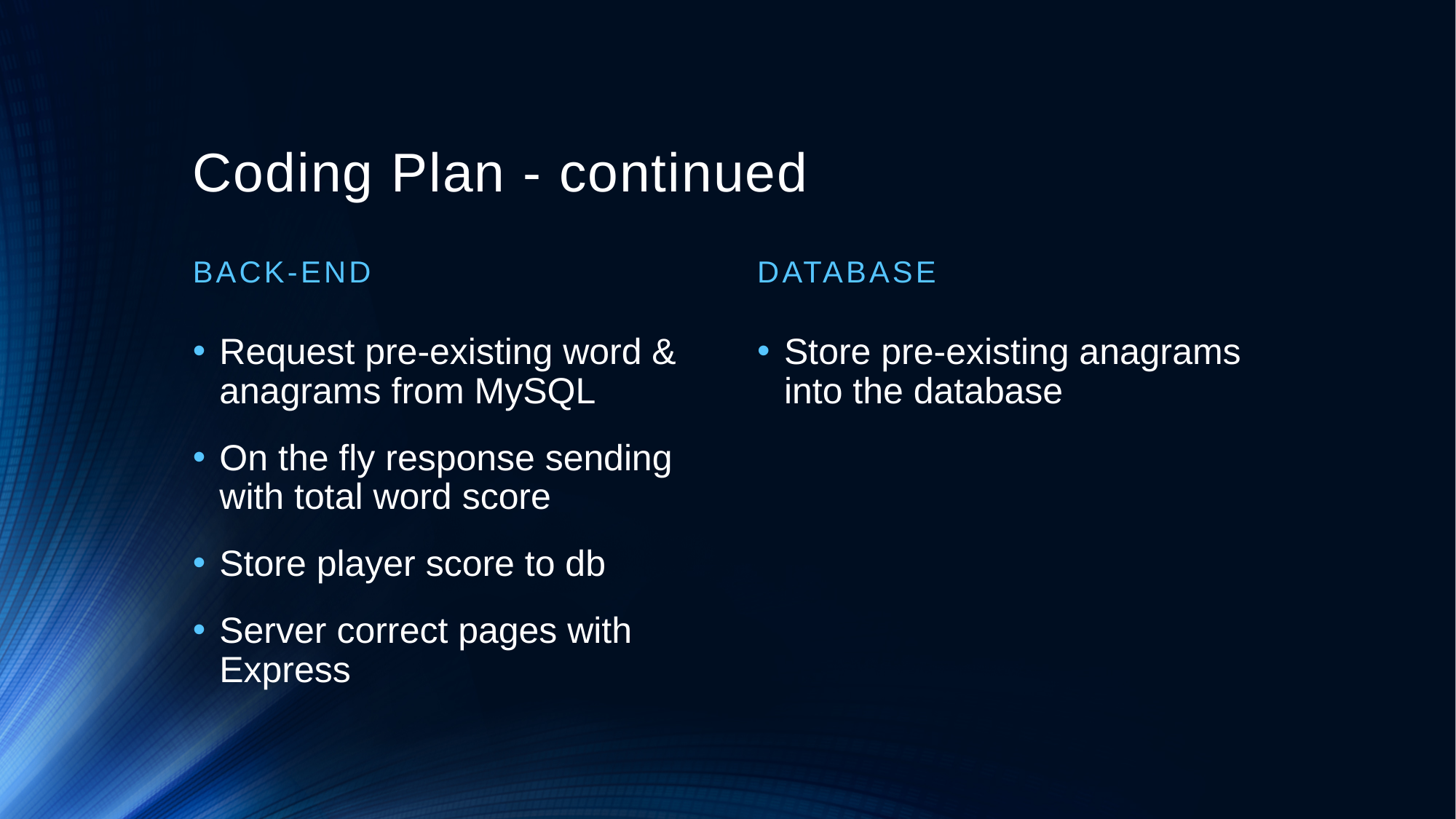

# Coding Plan - continued
Back-end
Database
Request pre-existing word & anagrams from MySQL
On the fly response sending with total word score
Store player score to db
Server correct pages with Express
Store pre-existing anagrams into the database